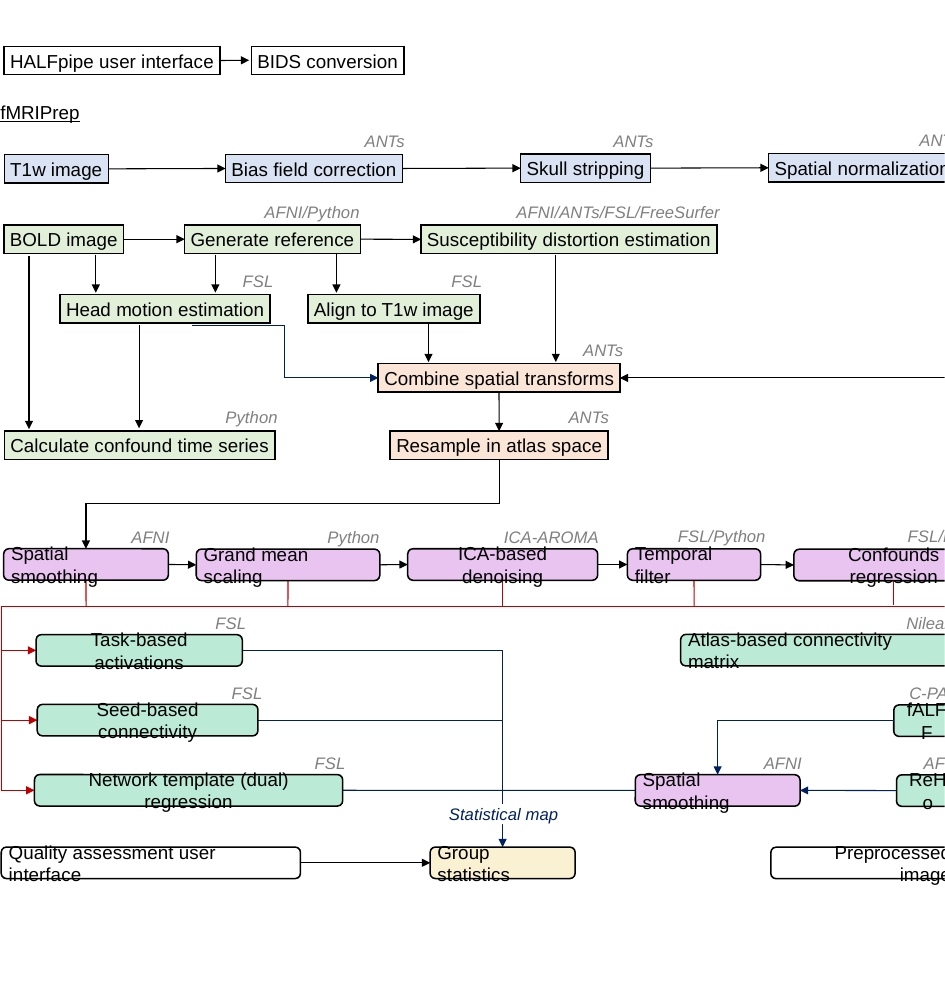

HALFpipe user interface
BIDS conversion
fMRIPrep
ANTs
ANTs
ANTs
Spatial normalization
Skull stripping
Bias field correction
T1w image
AFNI/Python
AFNI/ANTs/FSL/FreeSurfer
BOLD image
Generate reference
Susceptibility distortion estimation
FSL
Head motion estimation
FSL
Align to T1w image
ANTs
Combine spatial transforms
Python
Calculate confound time series
ANTs
Resample in atlas space
FSL/Python
FSL/Python
AFNI
ICA-AROMA
Python
Spatial smoothing
ICA-based denoising
Temporal filter
Grand mean scaling
Confounds regression
Nilearn
FSL
Atlas-based connectivity matrix
Task-based activations
FSL
C-PAC
Seed-based connectivity
fALFF
AFNI
FSL
AFNI
Network template (dual) regression
Spatial smoothing
ReHo
Statistical map
Quality assessment user interface
Group statistics
Preprocessed image